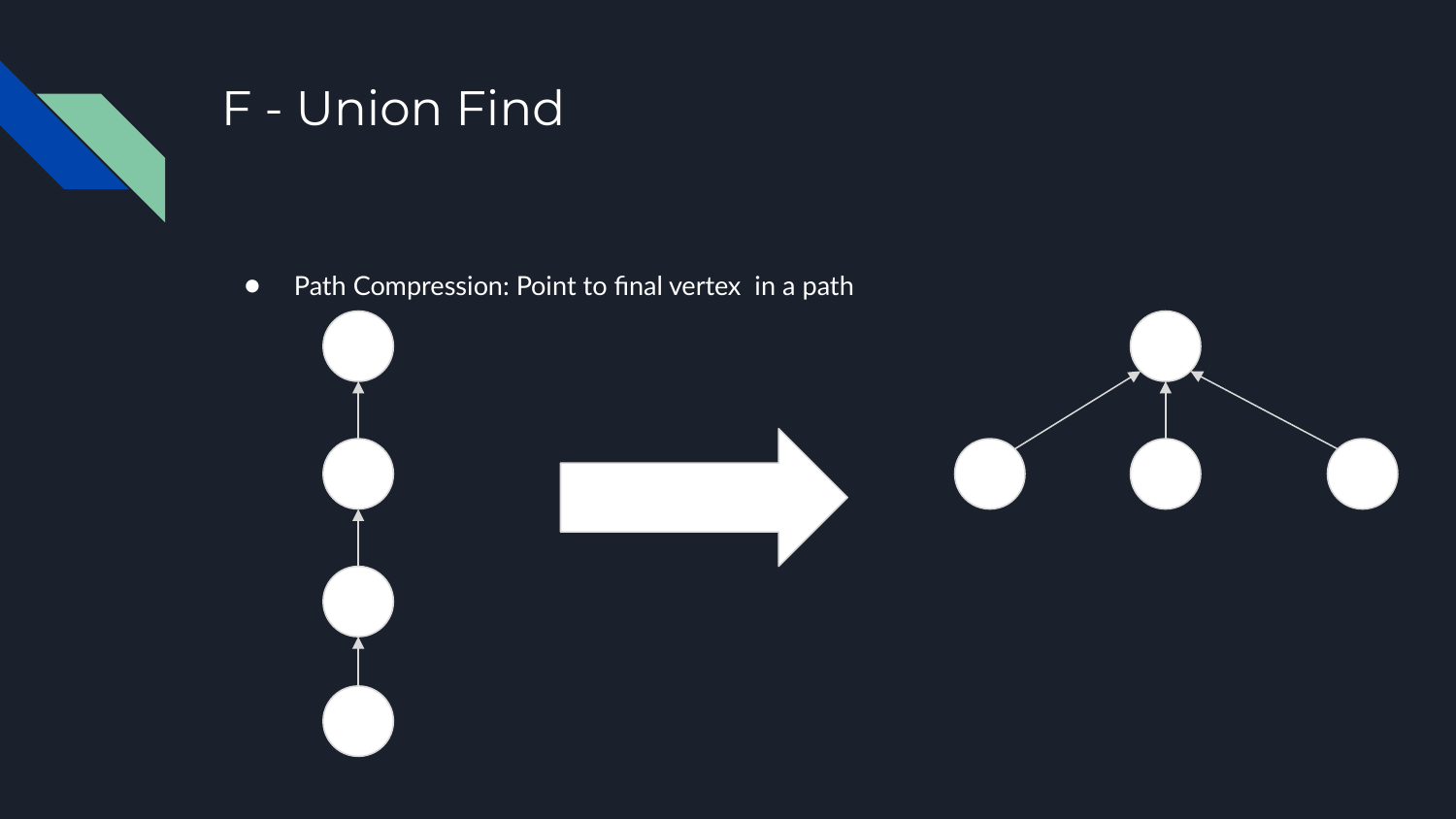

# F - Union Find
Path Compression: Point to final vertex  in a path